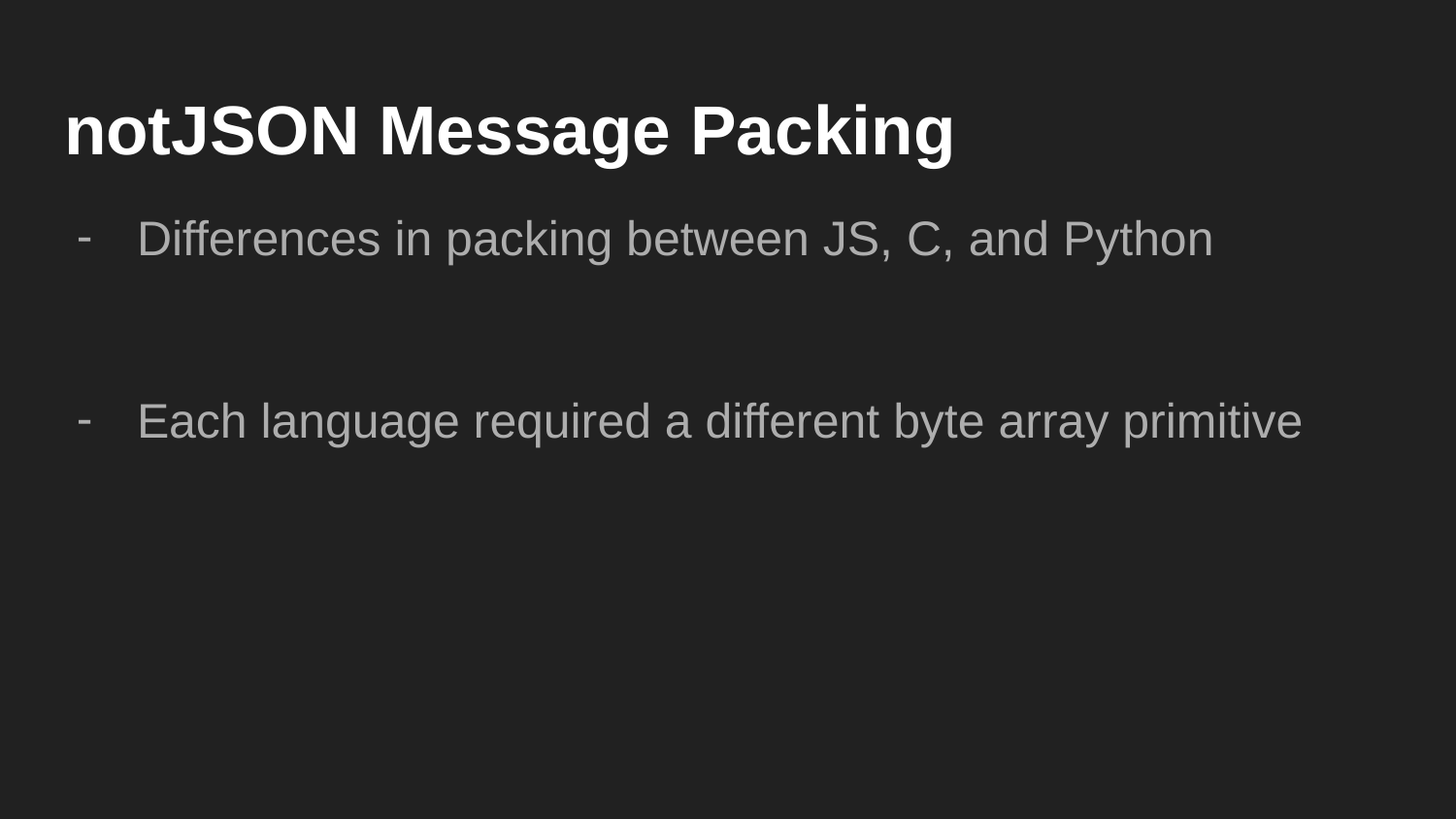

# notJSON Message Packing
Differences in packing between JS, C, and Python

Each language required a different byte array primitive